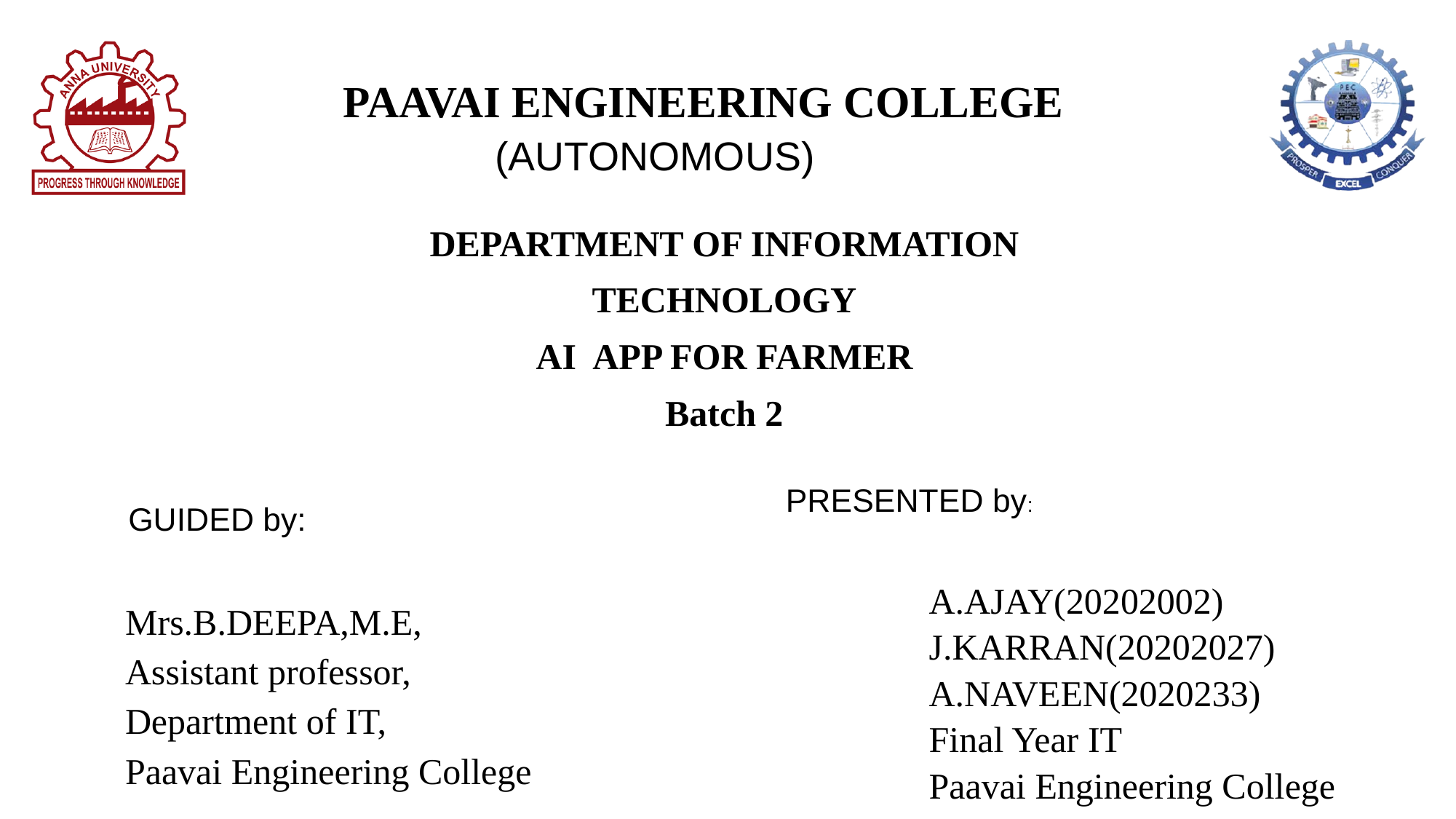

PAAVAI ENGINEERING COLLEGE

(AUTONOMOUS)
DEPARTMENT OF INFORMATION TECHNOLOGY
AI  APP FOR FARMER
Batch 2
PRESENTED by:
                A.AJAY(20202002)
                J.KARRAN(20202027)
                A.NAVEEN(2020233)
                Final Year IT
                Paavai Engineering College
GUIDED by:
Mrs.B.DEEPA,M.E,
Assistant professor,
Department of IT,
Paavai Engineering College